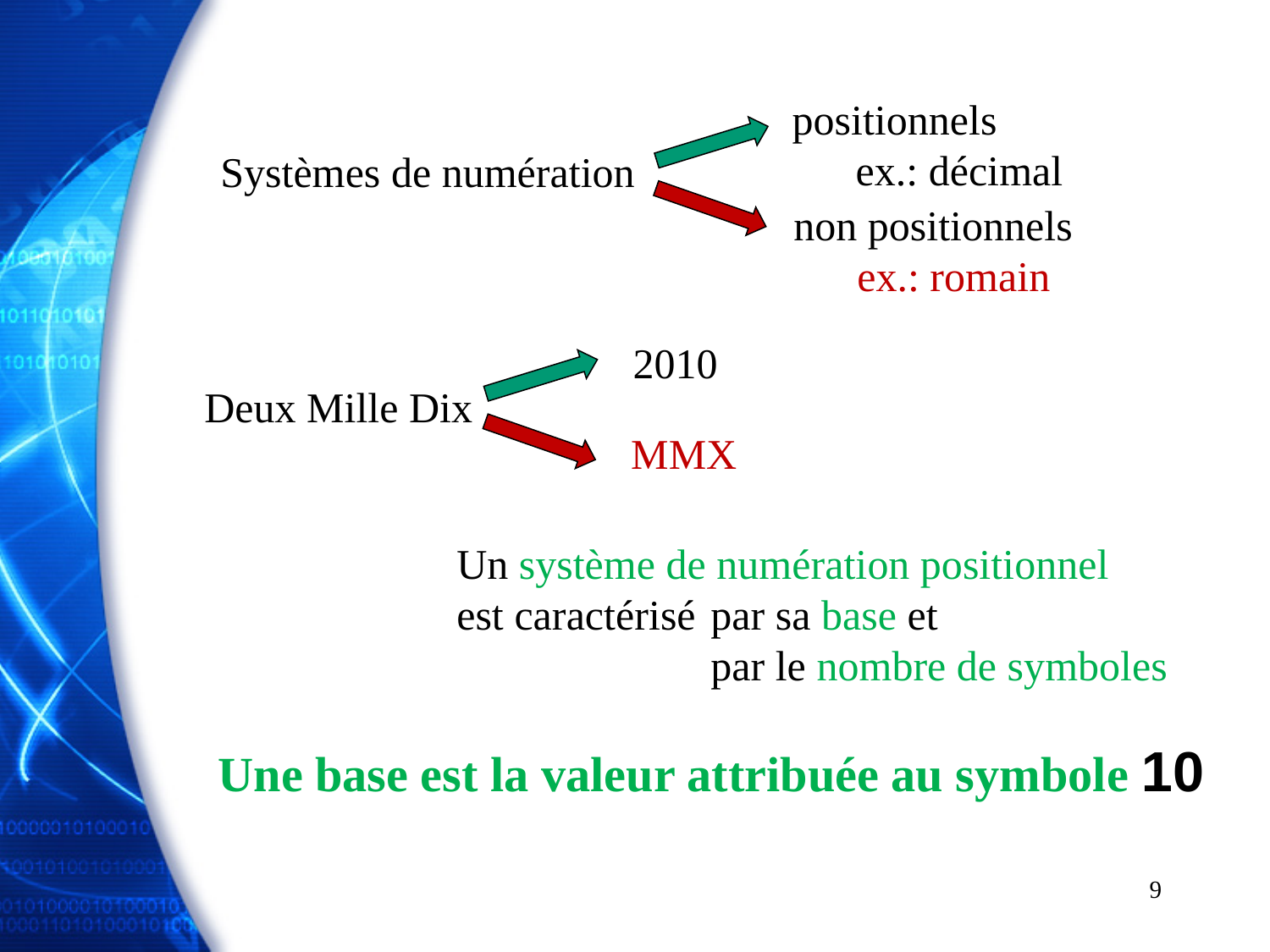

positionnels
ex.: décimal

Systèmes de numération

non positionnels
ex.: romain
2010

Deux Mille Dix
MMX

Un système de numération positionnel
est caractérisé 	par sa base et
		par le nombre de symboles
Une base est la valeur attribuée au symbole 10
9